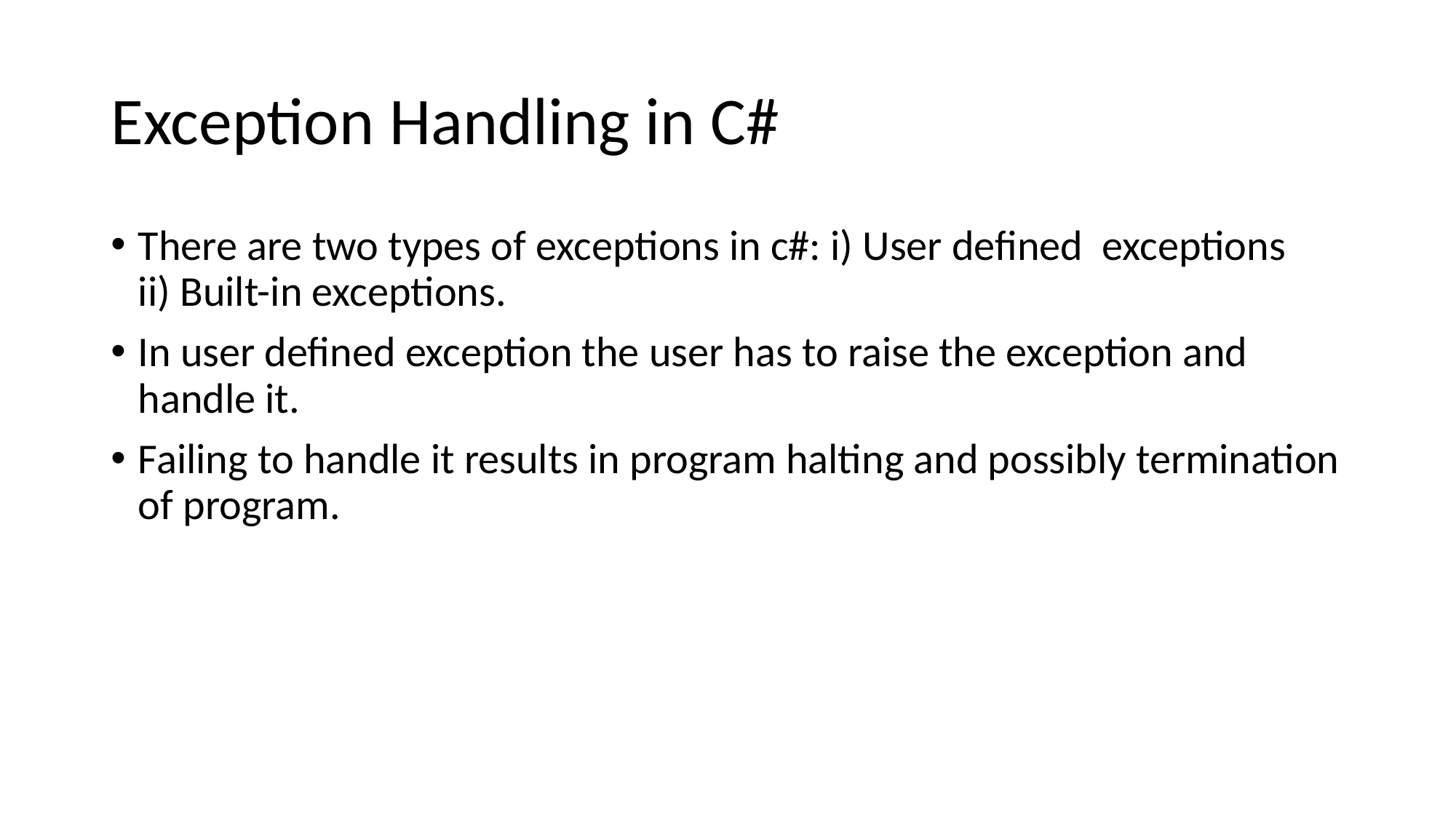

# Exception Handling in C#
There are two types of exceptions in c#: i) User defined  exceptions     ii) Built-in exceptions.
In user defined exception the user has to raise the exception and handle it.
Failing to handle it results in program halting and possibly termination of program.